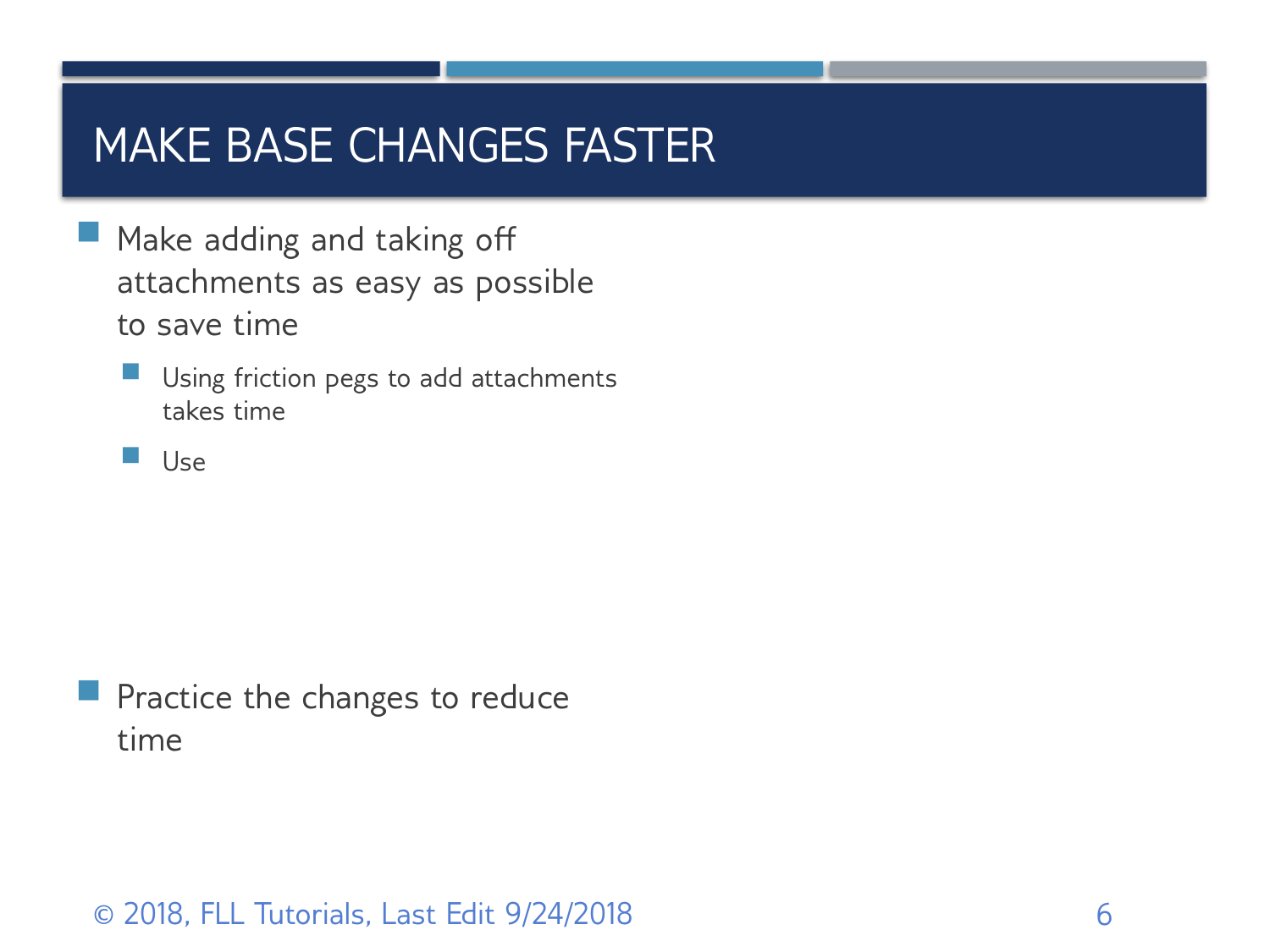

# Make base changes faster
Make adding and taking off attachments as easy as possible to save time
Using friction pegs to add attachments takes time
Use

Practice the changes to reduce time
© 2018, FLL Tutorials, Last Edit 9/24/2018
6